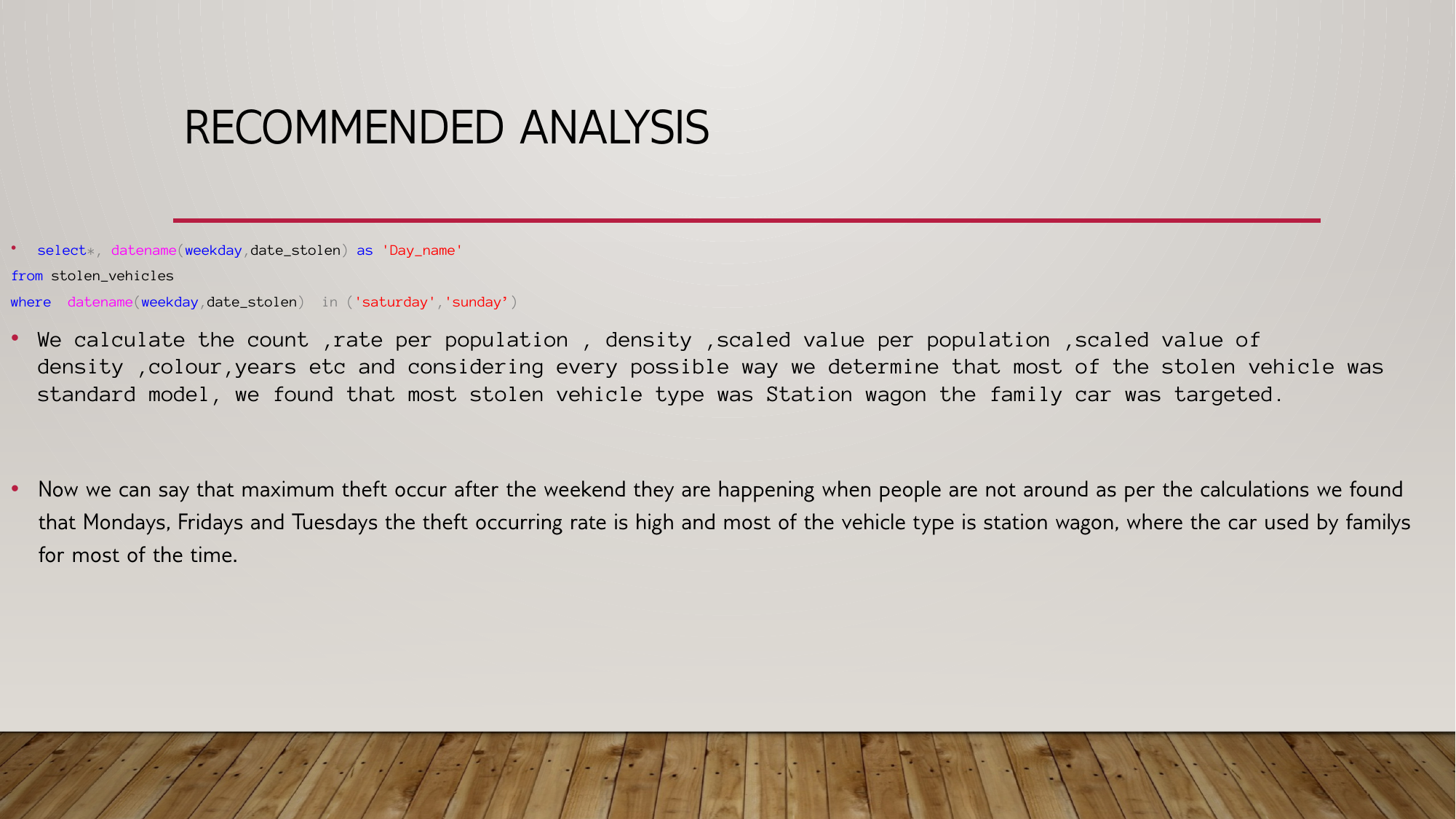

# Recommended analysis
select*, datename(weekday,date_stolen) as 'Day_name'
from stolen_vehicles
where  datename(weekday,date_stolen)  in ('saturday','sunday’)
We calculate the count ,rate per population , density ,scaled value per population ,scaled value of density ,colour,years etc and considering every possible way we determine that most of the stolen vehicle was standard model, we found that most stolen vehicle type was Station wagon the family car was targeted.

Now we can say that maximum theft occur after the weekend they are happening when people are not around as per the calculations we found that Mondays, Fridays and Tuesdays the theft occurring rate is high and most of the vehicle type is station wagon, where the car used by familys for most of the time.